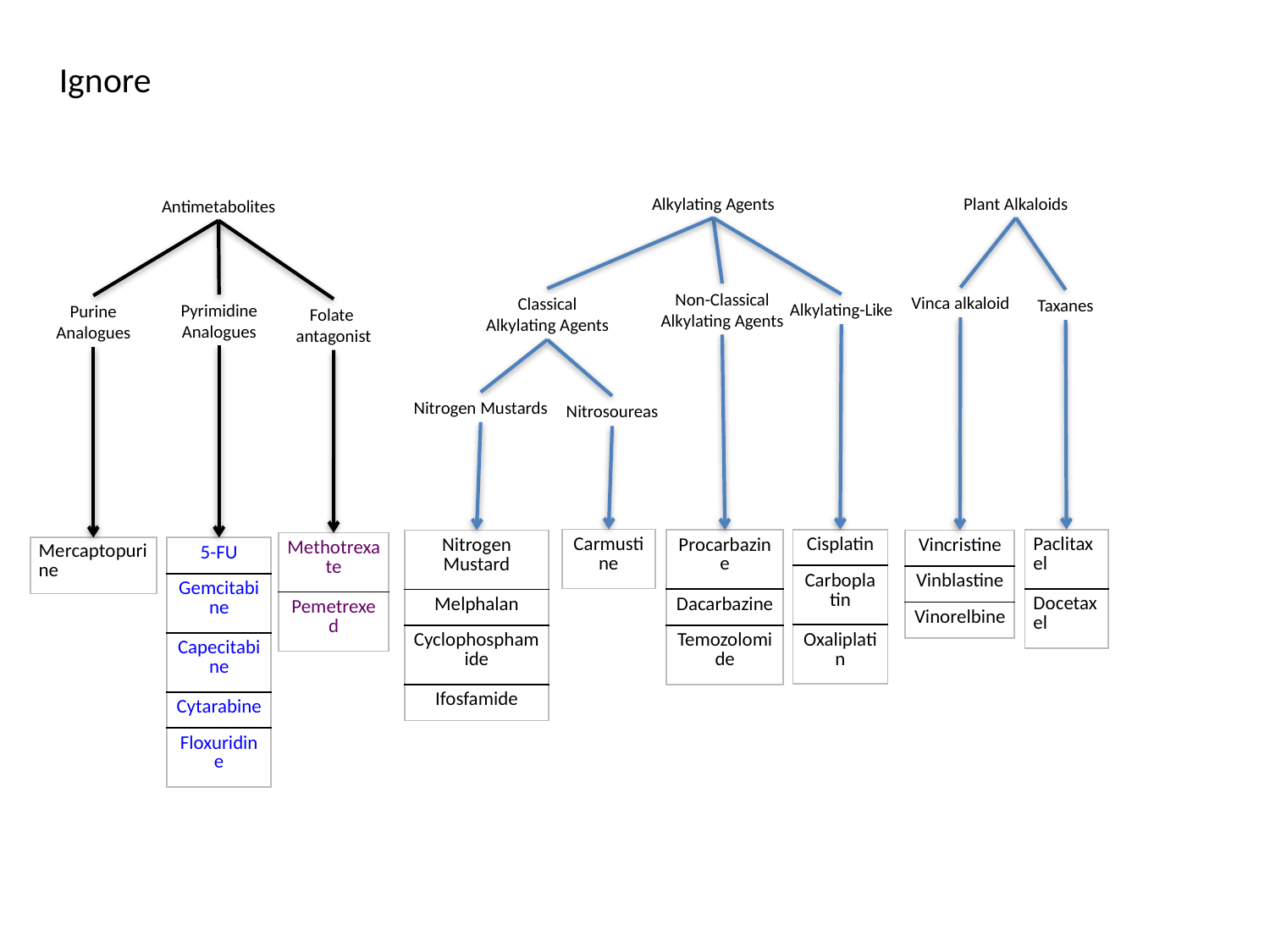

Ignore
Alkylating Agents
Plant Alkaloids
Antimetabolites
Non-Classical
Alkylating Agents
Vinca alkaloid
Classical
Alkylating Agents
Taxanes
Alkylating-Like
Pyrimidine
Analogues
Purine
Analogues
Folate
antagonist
Nitrogen Mustards
Nitrosoureas
| Carmustine |
| --- |
| Paclitaxel |
| --- |
| Docetaxel |
| Cisplatin |
| --- |
| Carboplatin |
| Oxaliplatin |
| Procarbazine |
| --- |
| Dacarbazine |
| Temozolomide |
| Nitrogen Mustard |
| --- |
| Melphalan |
| Cyclophosphamide |
| Ifosfamide |
| Vincristine |
| --- |
| Vinblastine |
| Vinorelbine |
| Methotrexate |
| --- |
| Pemetrexed |
| 5-FU |
| --- |
| Gemcitabine |
| Capecitabine |
| Cytarabine |
| Floxuridine |
| Mercaptopurine |
| --- |